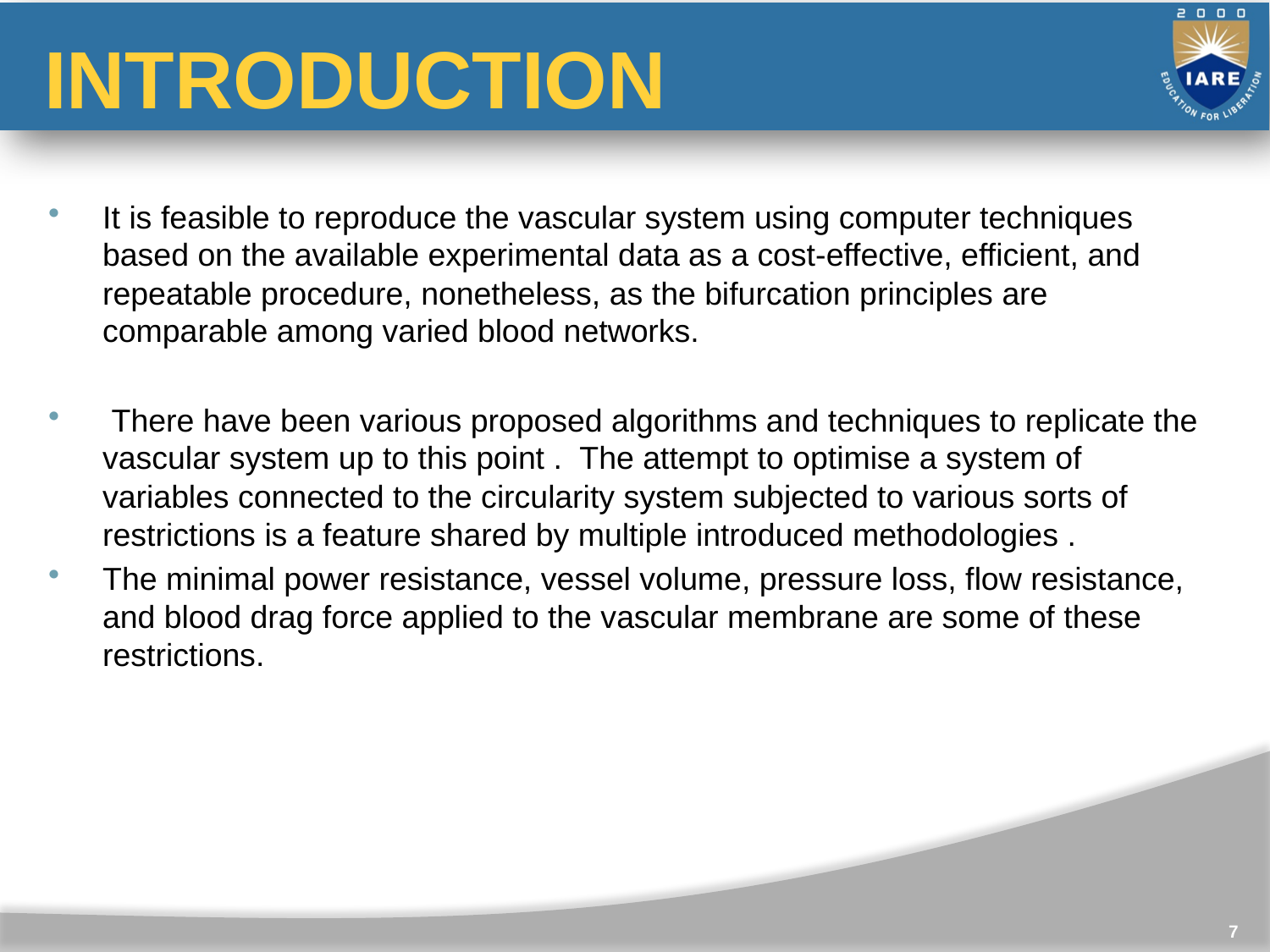

# INTRODUCTION
It is feasible to reproduce the vascular system using computer techniques based on the available experimental data as a cost-effective, efficient, and repeatable procedure, nonetheless, as the bifurcation principles are comparable among varied blood networks.

 There have been various proposed algorithms and techniques to replicate the vascular system up to this point .  The attempt to optimise a system of variables connected to the circularity system subjected to various sorts of restrictions is a feature shared by multiple introduced methodologies .
The minimal power resistance, vessel volume, pressure loss, flow resistance, and blood drag force applied to the vascular membrane are some of these restrictions.
7